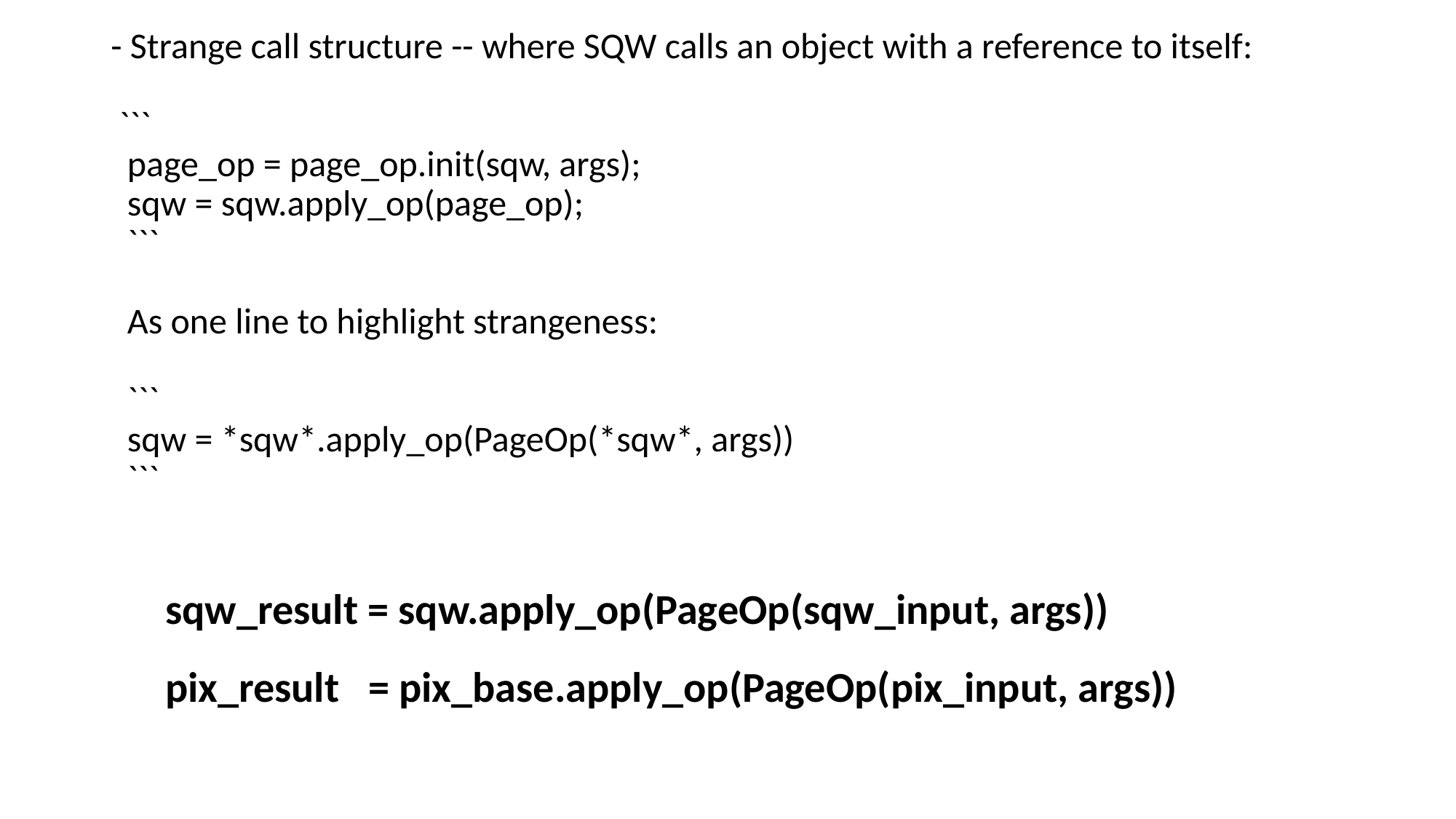

# - Strange call structure -- where SQW calls an object with a reference to itself: ``` page_op = page_op.init(sqw, args); sqw = sqw.apply_op(page_op); ``` As one line to highlight strangeness: ``` sqw = *sqw*.apply_op(PageOp(*sqw*, args)) ```
sqw_result = sqw.apply_op(PageOp(sqw_input, args))
pix_result   = pix_base.apply_op(PageOp(pix_input, args))